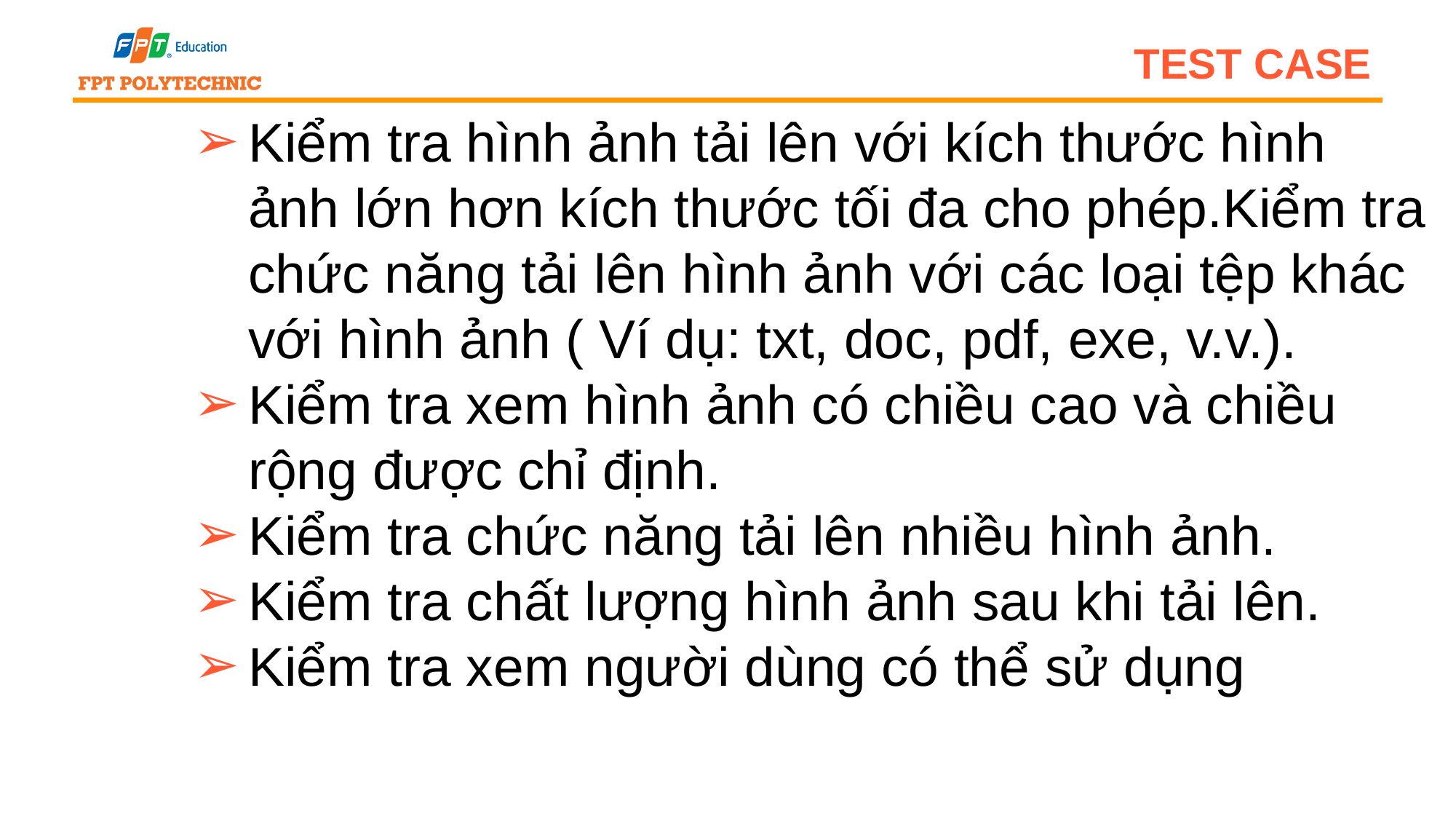

# test case
Kiểm tra hình ảnh tải lên với kích thước hình ảnh lớn hơn kích thước tối đa cho phép.Kiểm tra chức năng tải lên hình ảnh với các loại tệp khác với hình ảnh ( Ví dụ: txt, doc, pdf, exe, v.v.).
Kiểm tra xem hình ảnh có chiều cao và chiều rộng được chỉ định.
Kiểm tra chức năng tải lên nhiều hình ảnh.
Kiểm tra chất lượng hình ảnh sau khi tải lên.
Kiểm tra xem người dùng có thể sử dụng